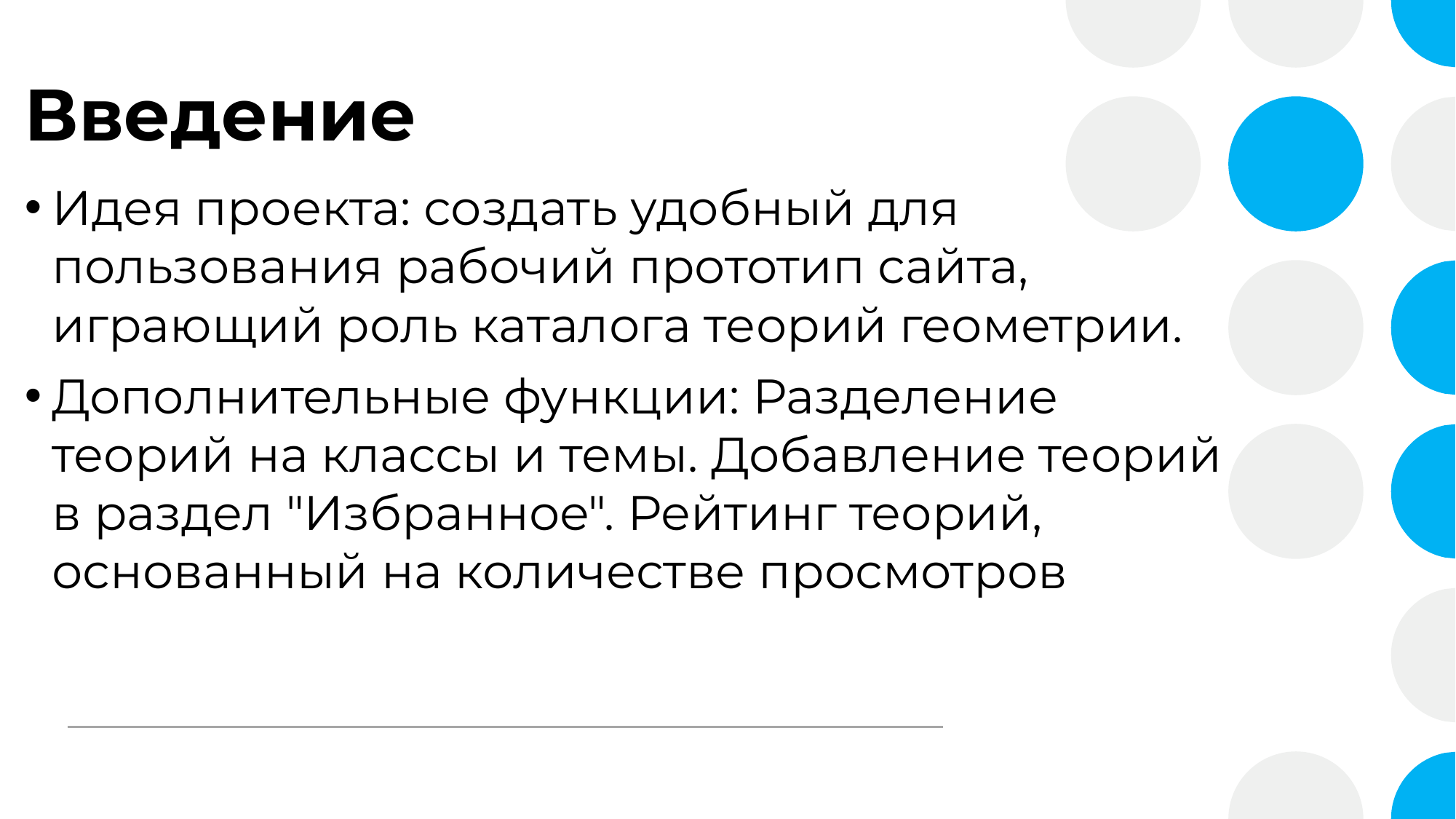

# Введение
Идея проекта: создать удобный для пользования рабочий прототип сайта, играющий роль каталога теорий геометрии.
Дополнительные функции: Разделение теорий на классы и темы. Добавление теорий в раздел "Избранное". Рейтинг теорий, основанный на количестве просмотров